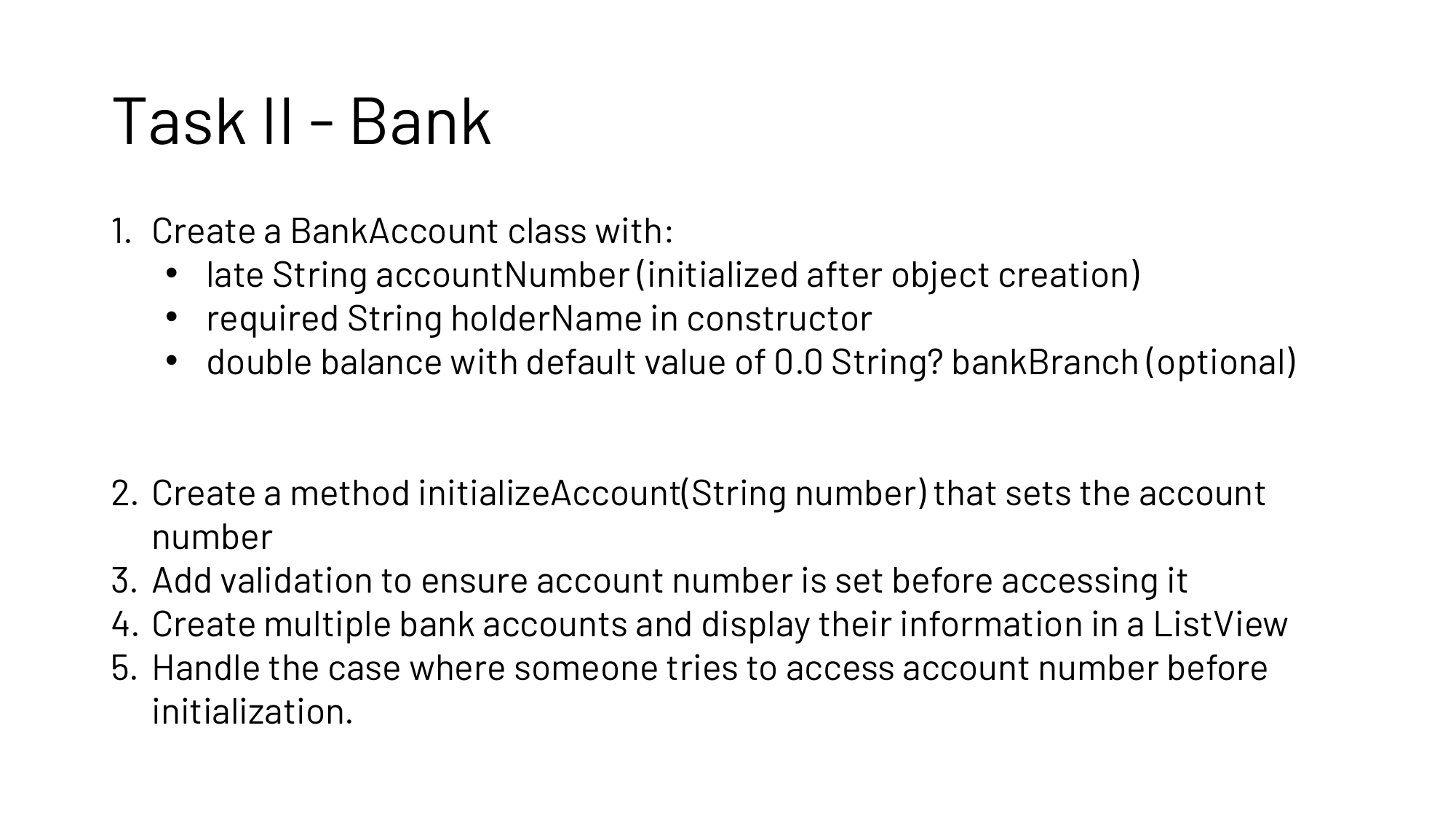

# Task II - Bank
Create a BankAccount class with:
late String accountNumber (initialized after object creation)
required String holderName in constructor
double balance with default value of 0.0 String? bankBranch (optional)

Create a method initializeAccount(String number) that sets the account number
Add validation to ensure account number is set before accessing it
Create multiple bank accounts and display their information in a ListView
Handle the case where someone tries to access account number before initialization.